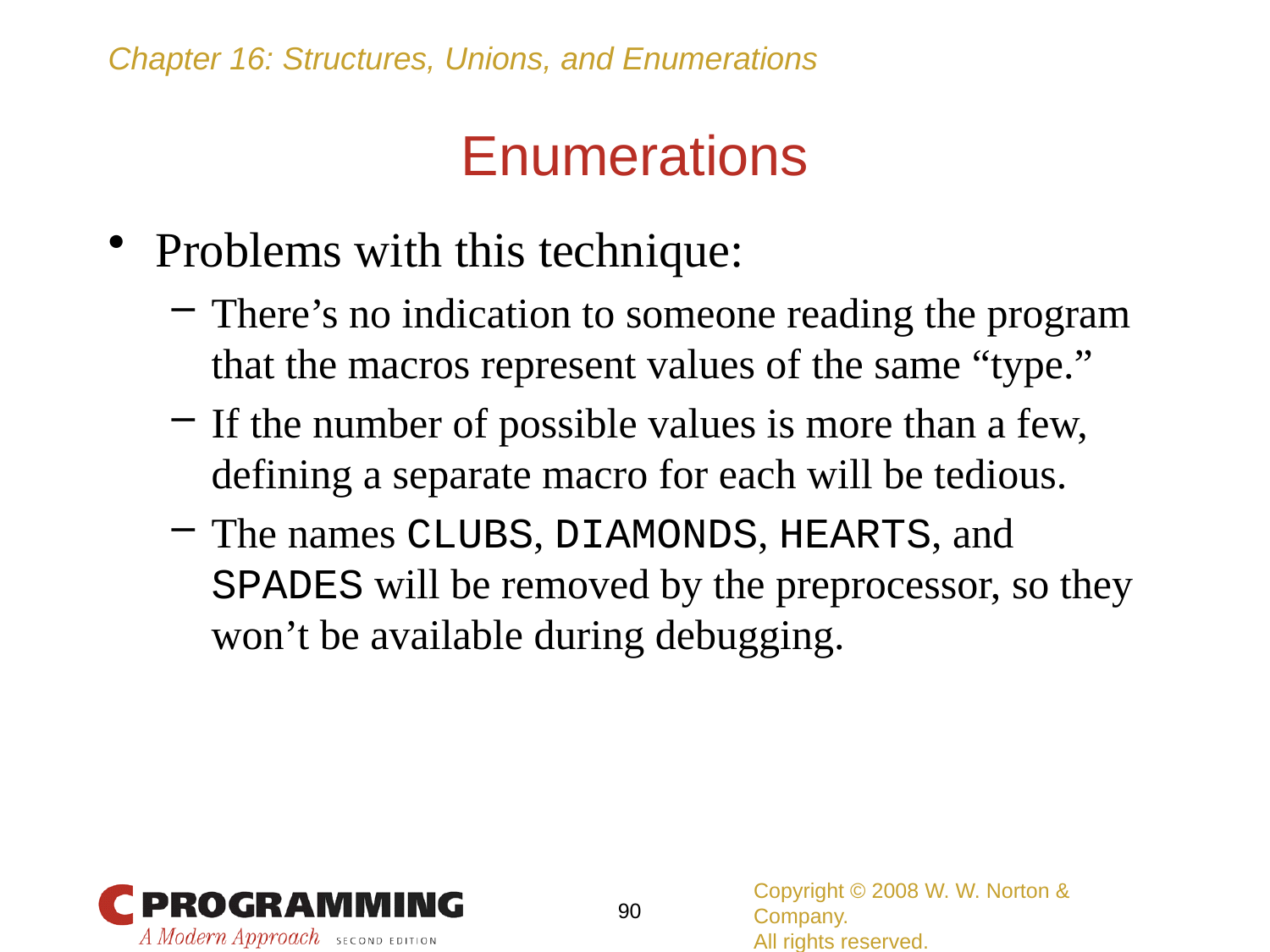

# Enumerations
Problems with this technique:
There’s no indication to someone reading the program that the macros represent values of the same “type.”
If the number of possible values is more than a few, defining a separate macro for each will be tedious.
The names CLUBS, DIAMONDS, HEARTS, and SPADES will be removed by the preprocessor, so they won’t be available during debugging.
Copyright © 2008 W. W. Norton & Company.
All rights reserved.
90